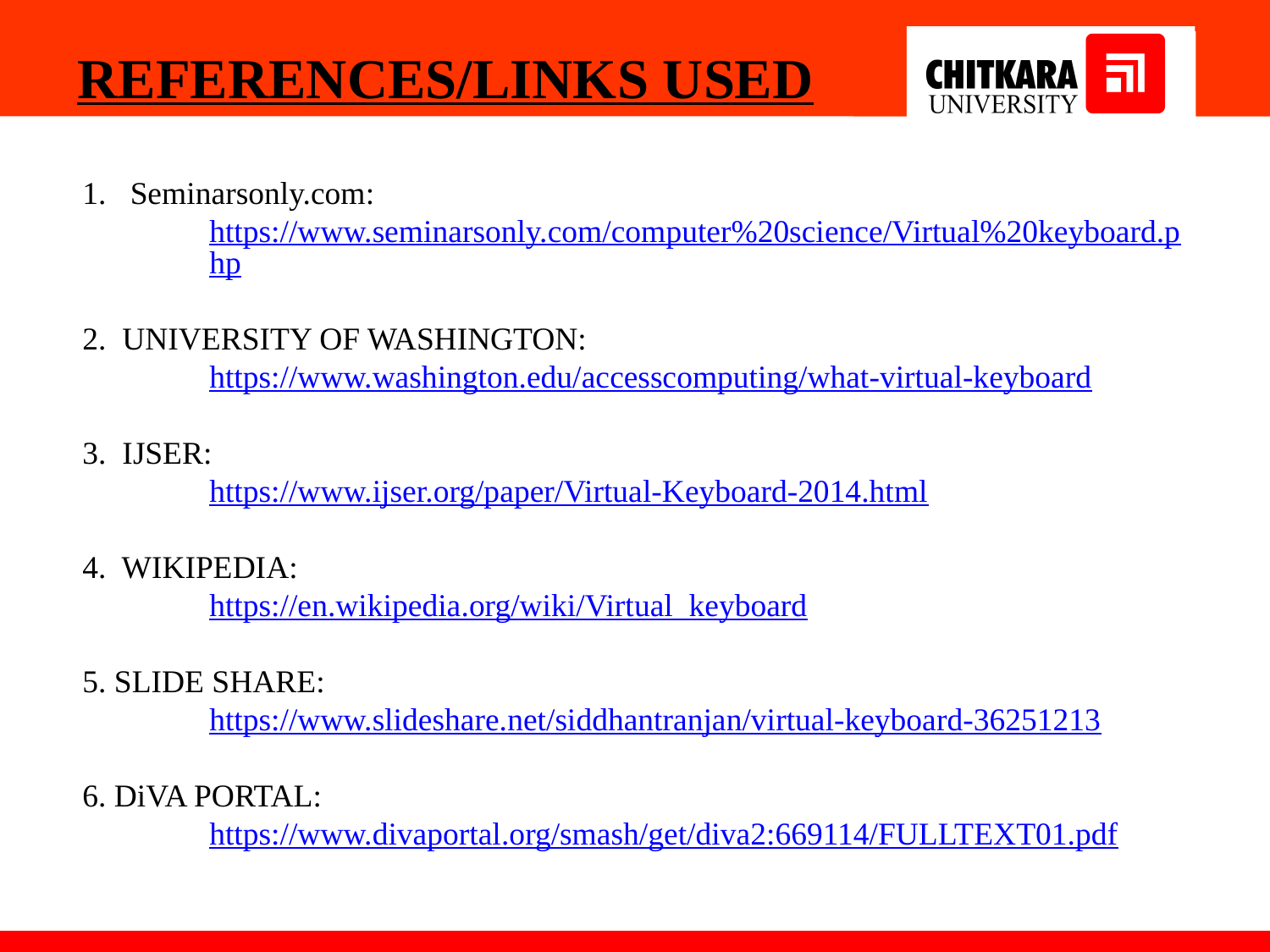

REFERENCES/LINKS USED
Seminarsonly.com:
https://www.seminarsonly.com/computer%20science/Virtual%20keyboard.php

2.  UNIVERSITY OF WASHINGTON:
https://www.washington.edu/accesscomputing/what-virtual-keyboard

3.  IJSER:
https://www.ijser.org/paper/Virtual-Keyboard-2014.html

4.  WIKIPEDIA:
https://en.wikipedia.org/wiki/Virtual_keyboard

5. SLIDE SHARE:
https://www.slideshare.net/siddhantranjan/virtual-keyboard-36251213

6. DiVA PORTAL:
https://www.divaportal.org/smash/get/diva2:669114/FULLTEXT01.pdf